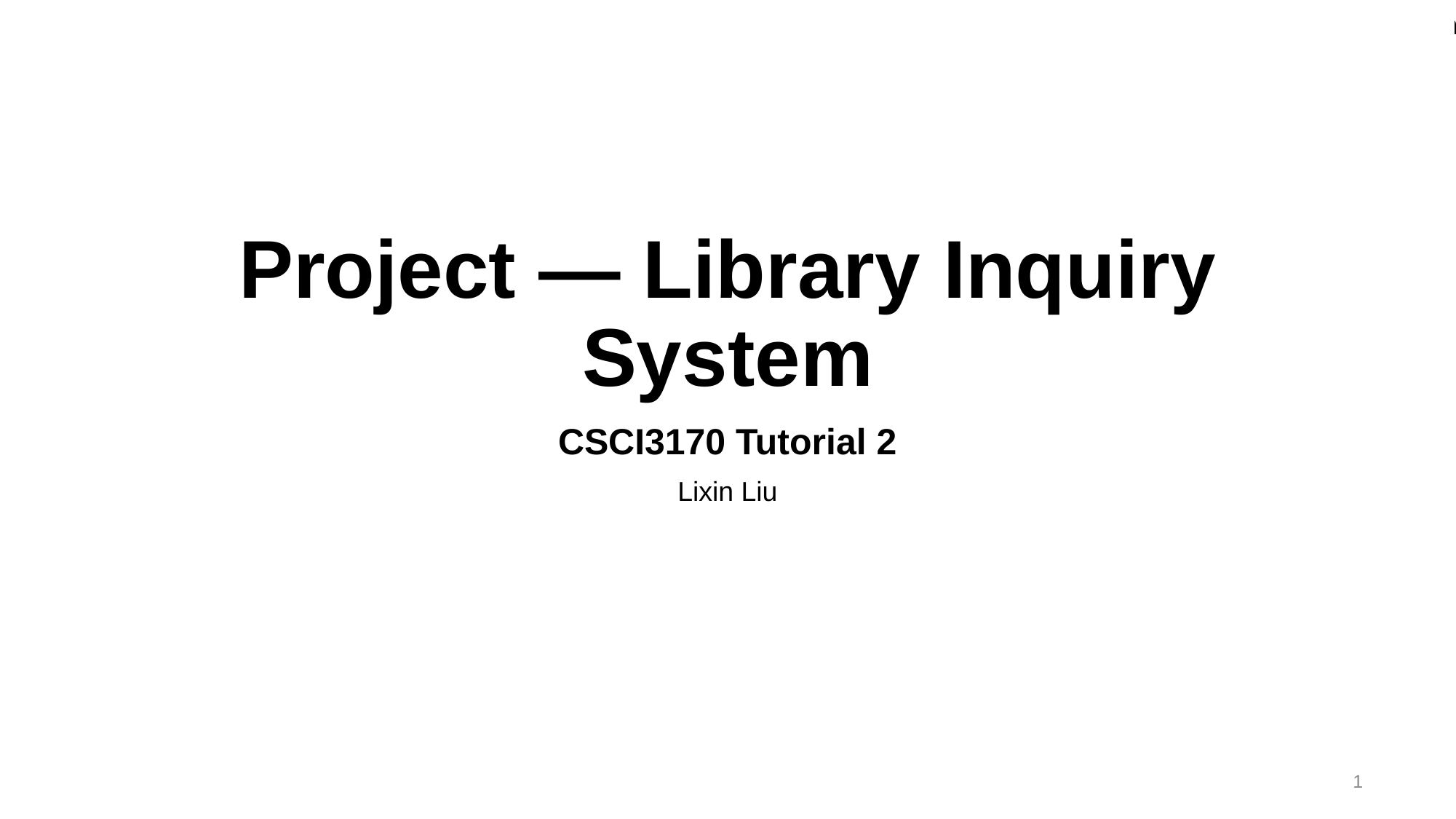

Project — Library Inquiry System
CSCI3170 Tutorial 2
Lixin Liu